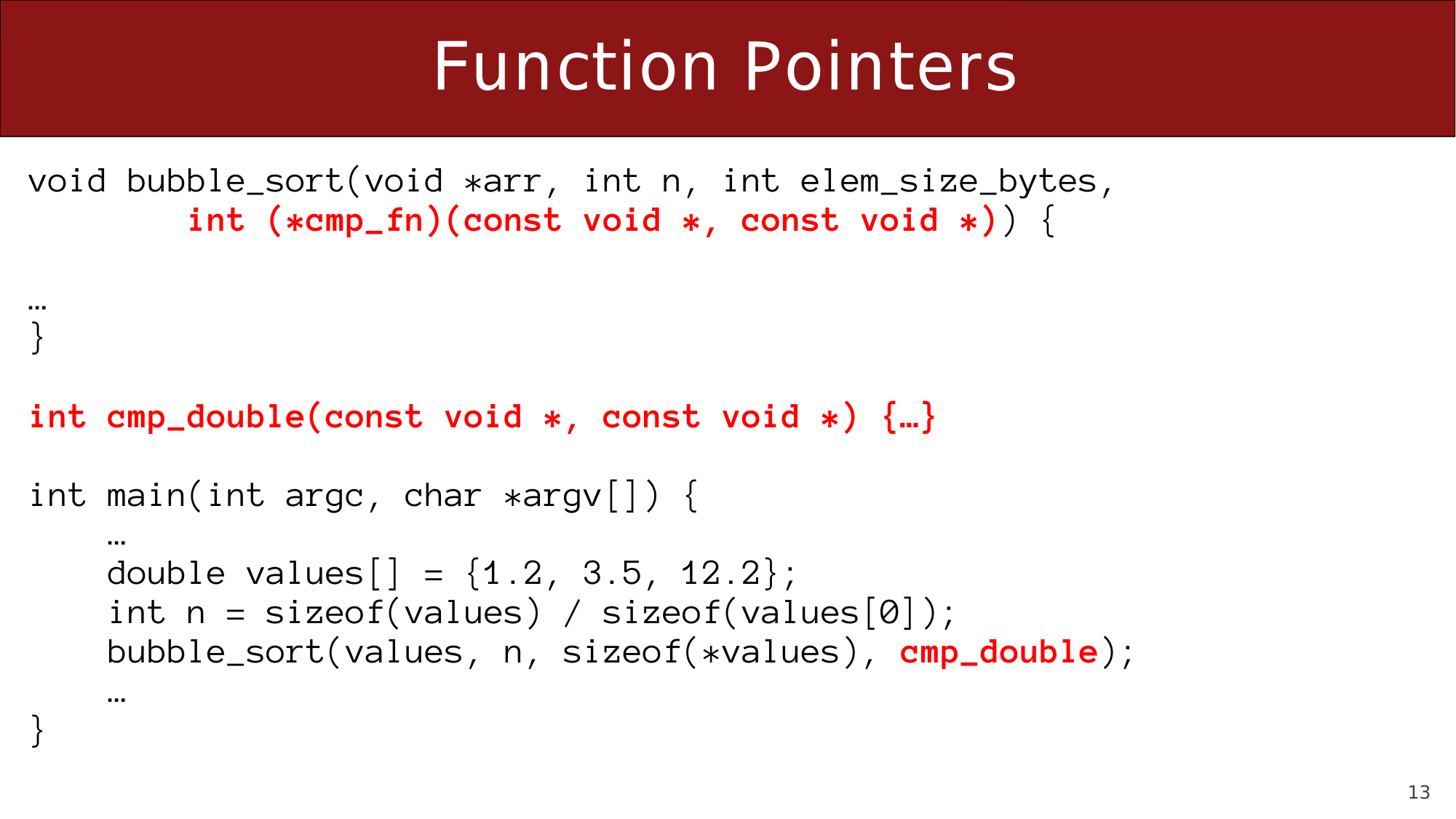

# Function Pointers
void bubble_sort(void *arr, int n, int elem_size_bytes,
        int (*cmp_fn)(const void *, const void *)) {

…
}

int cmp_double(const void *, const void *) {…}

int main(int argc, char *argv[]) {
    …
    double values[] = {1.2, 3.5, 12.2};
    int n = sizeof(values) / sizeof(values[0]);
    bubble_sort(values, n, sizeof(*values), cmp_double);
    …
}